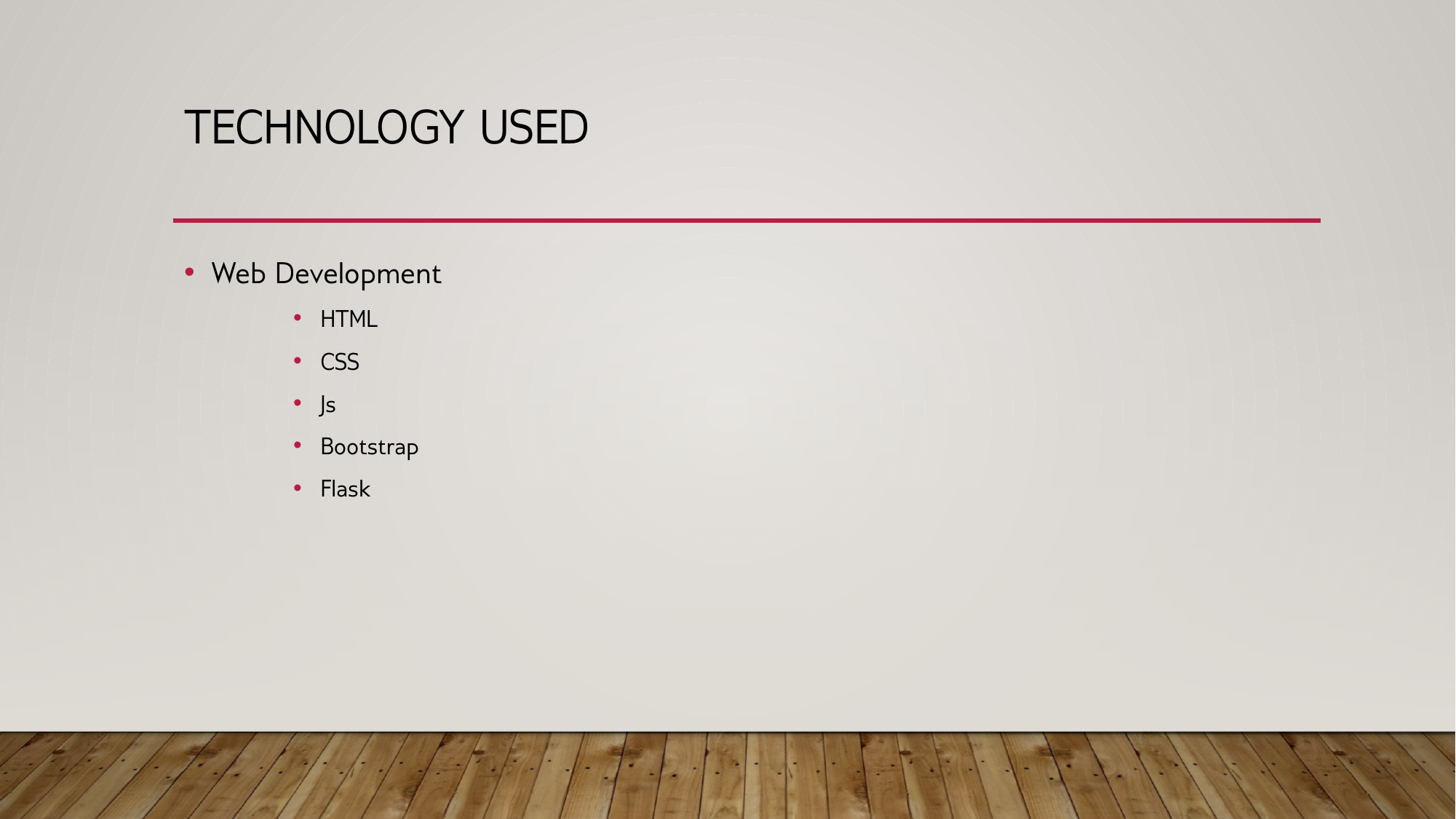

# Technology used
Web Development
HTML
CSS
Js
Bootstrap
Flask